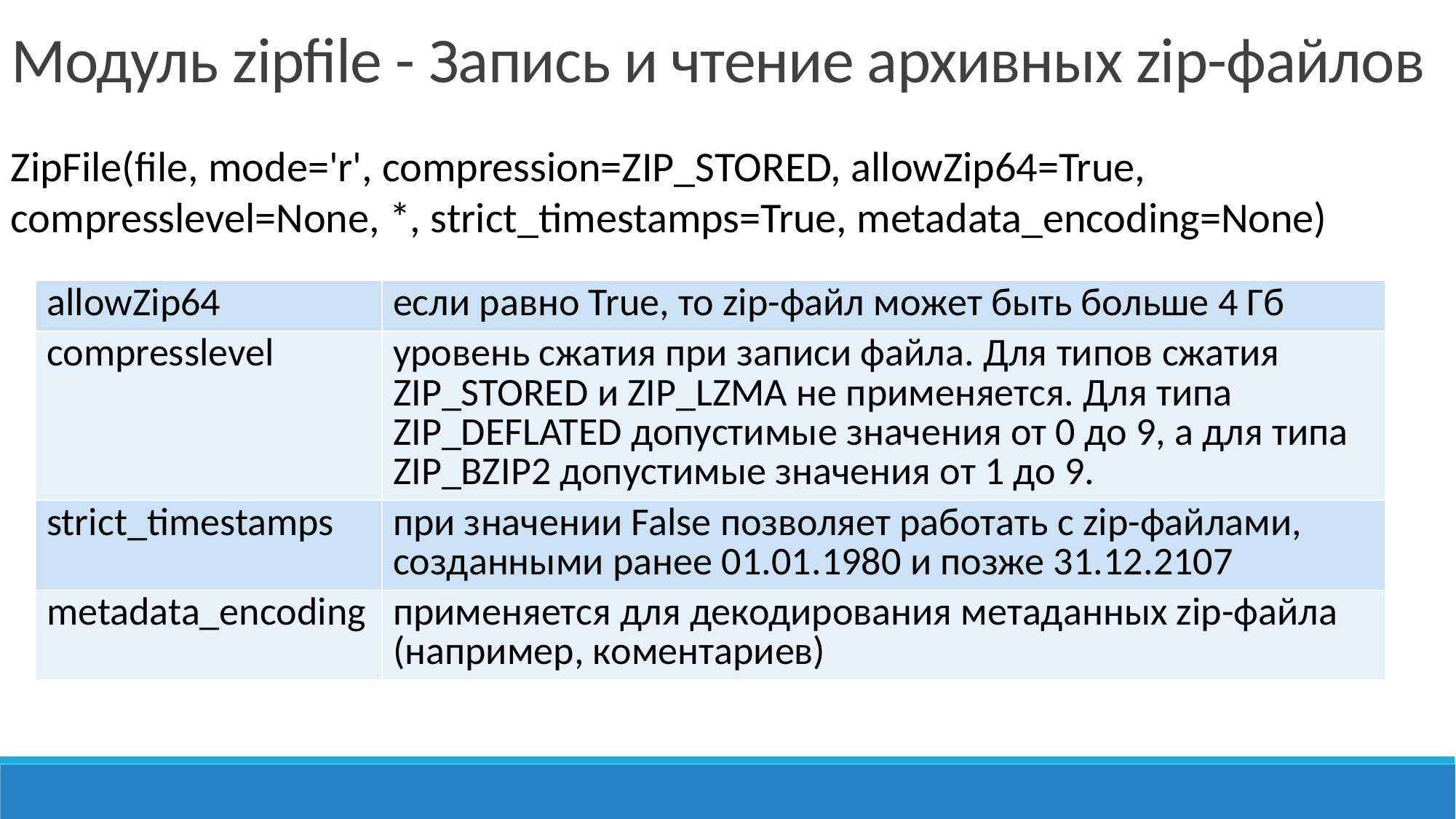

Модуль zipfile - Запись и чтение архивных zip-файлов
ZipFile(file, mode='r', compression=ZIP_STORED, allowZip64=True, compresslevel=None, *, strict_timestamps=True, metadata_encoding=None)
| allowZip64 | если равно True, то zip-файл может быть больше 4 Гб |
| --- | --- |
| compresslevel | уровень сжатия при записи файла. Для типов сжатия ZIP\_STORED и ZIP\_LZMA не применяется. Для типа ZIP\_DEFLATED допустимые значения от 0 до 9, а для типа ZIP\_BZIP2 допустимые значения от 1 до 9. |
| strict\_timestamps | при значении False позволяет работать с zip-файлами, созданными ранее 01.01.1980 и позже 31.12.2107 |
| metadata\_encoding | применяется для декодирования метаданных zip-файла (например, коментариев) |